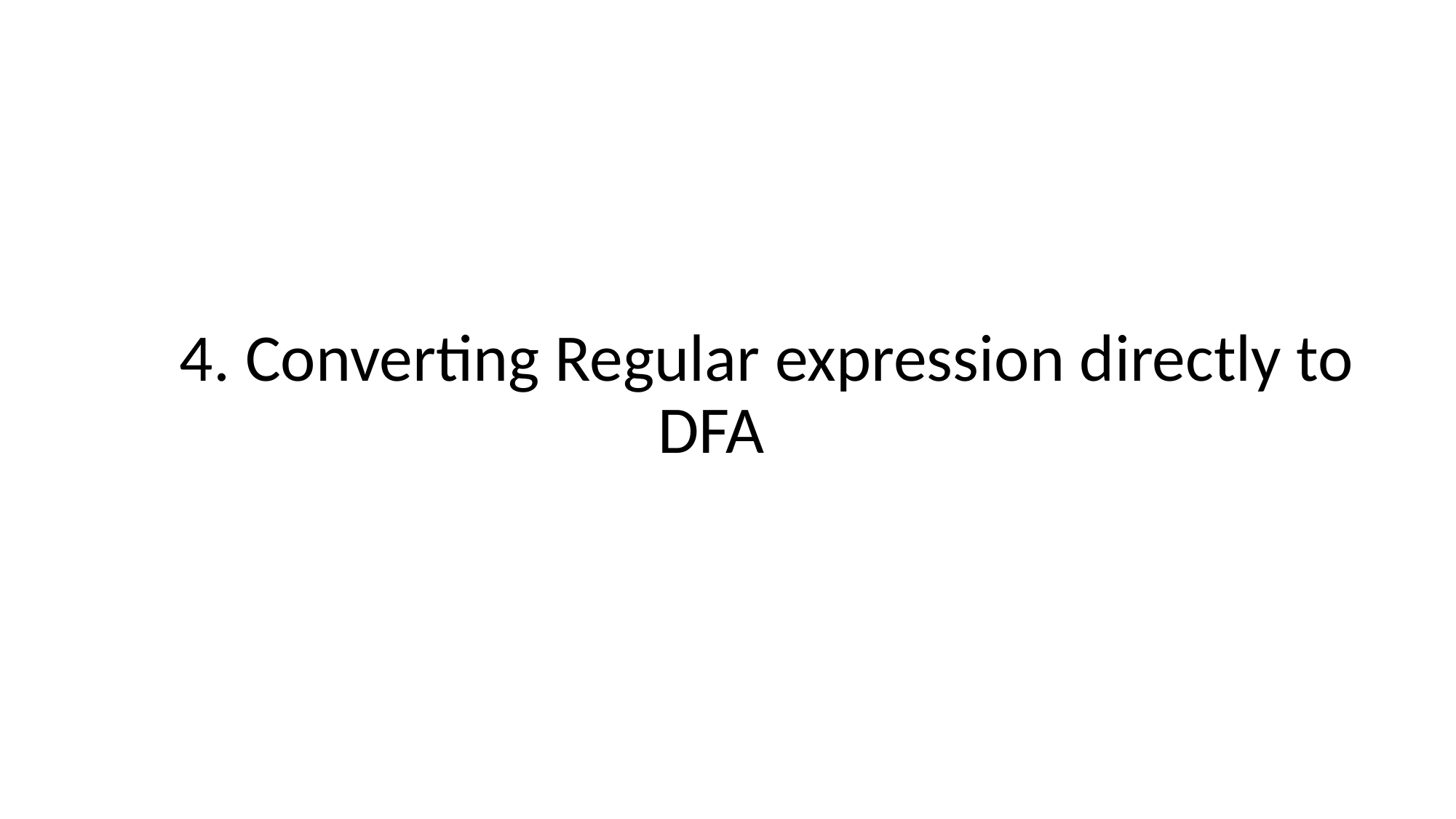

# 4. Converting Regular expression directly to DFA